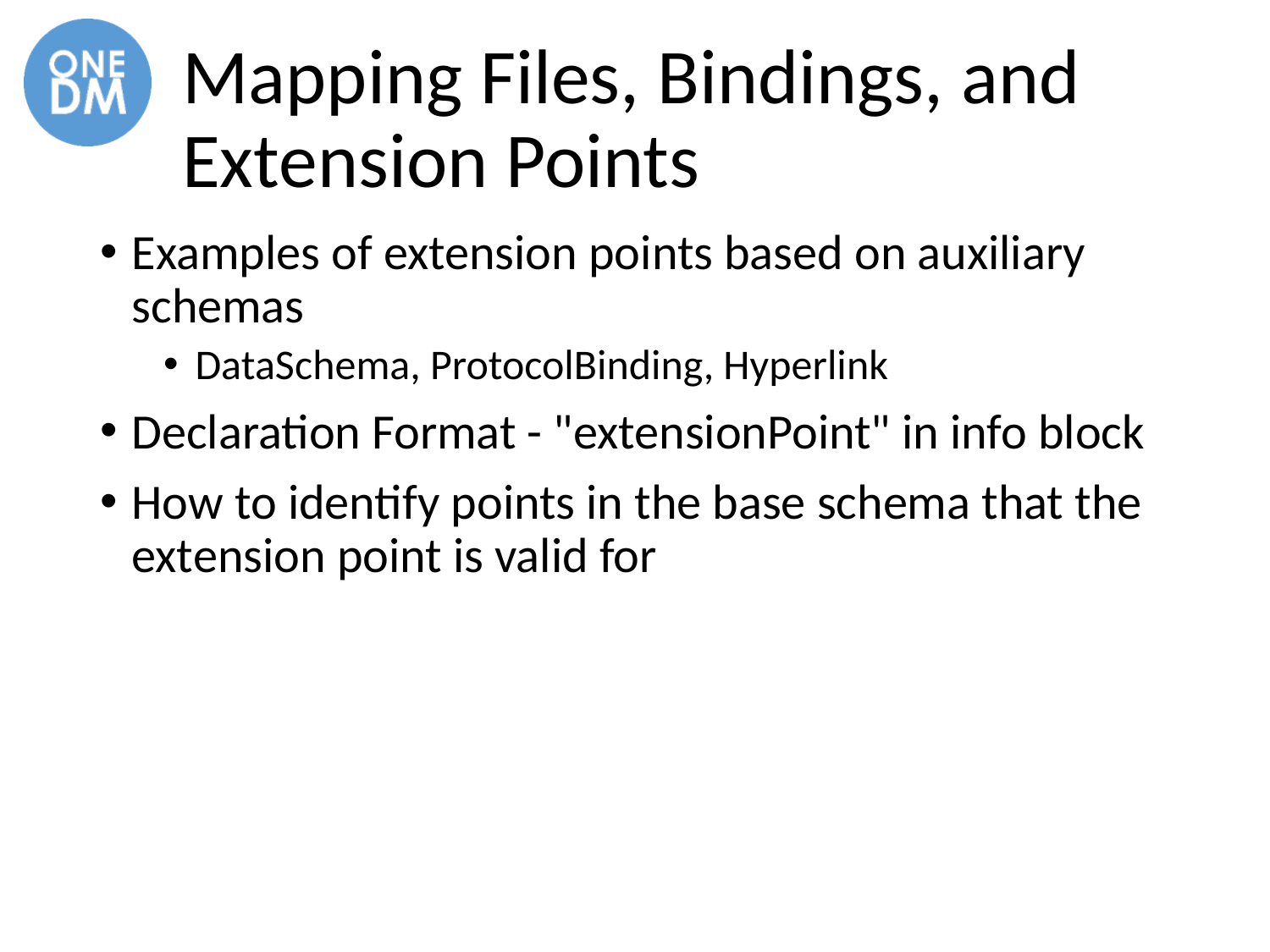

# Mapping Files, Bindings, and Extension Points
Examples of extension points based on auxiliary schemas
DataSchema, ProtocolBinding, Hyperlink
Declaration Format - "extensionPoint" in info block
How to identify points in the base schema that the extension point is valid for